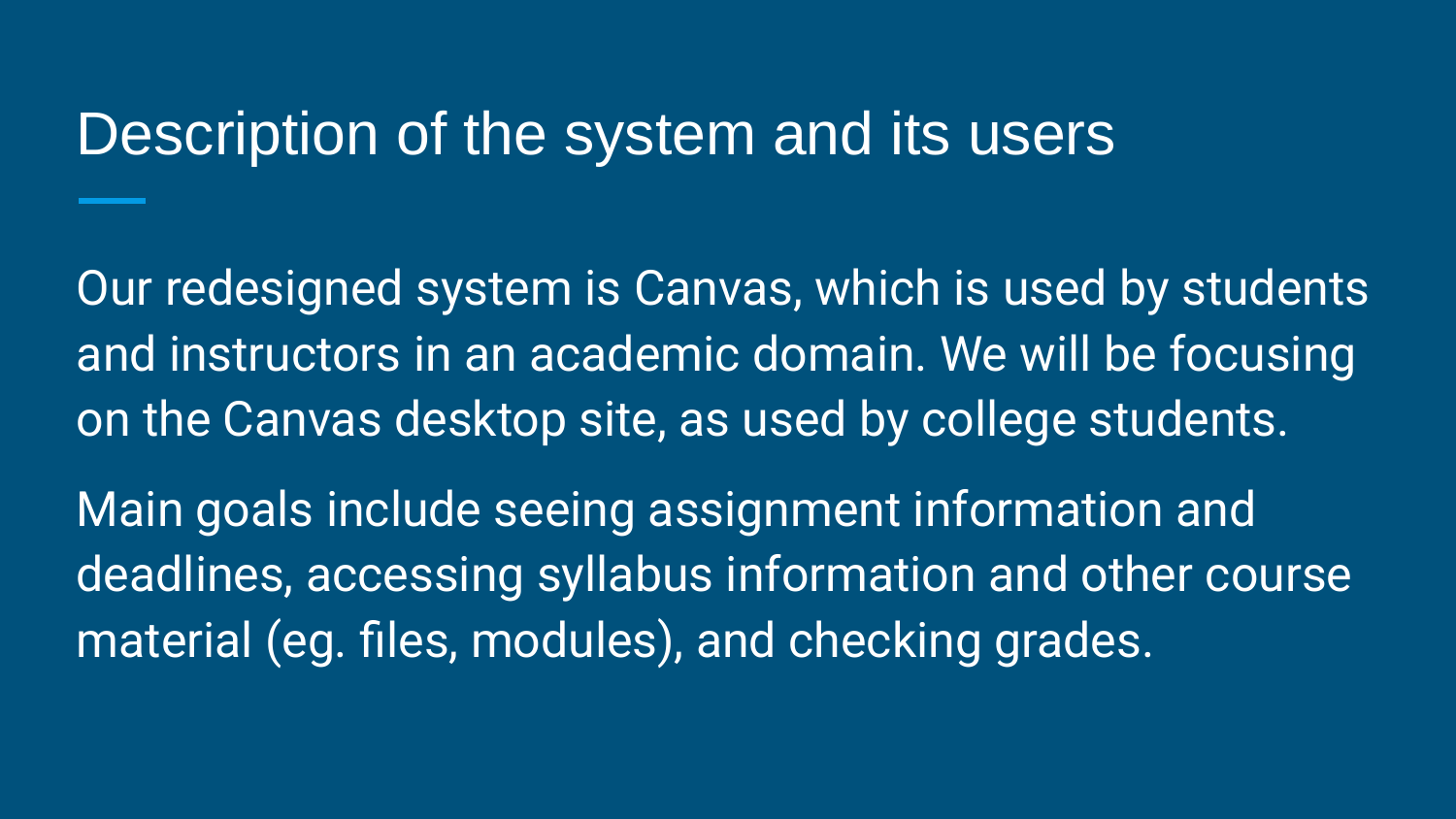

# Description of the system and its users
Our redesigned system is Canvas, which is used by students and instructors in an academic domain. We will be focusing on the Canvas desktop site, as used by college students.
Main goals include seeing assignment information and deadlines, accessing syllabus information and other course material (eg. files, modules), and checking grades.